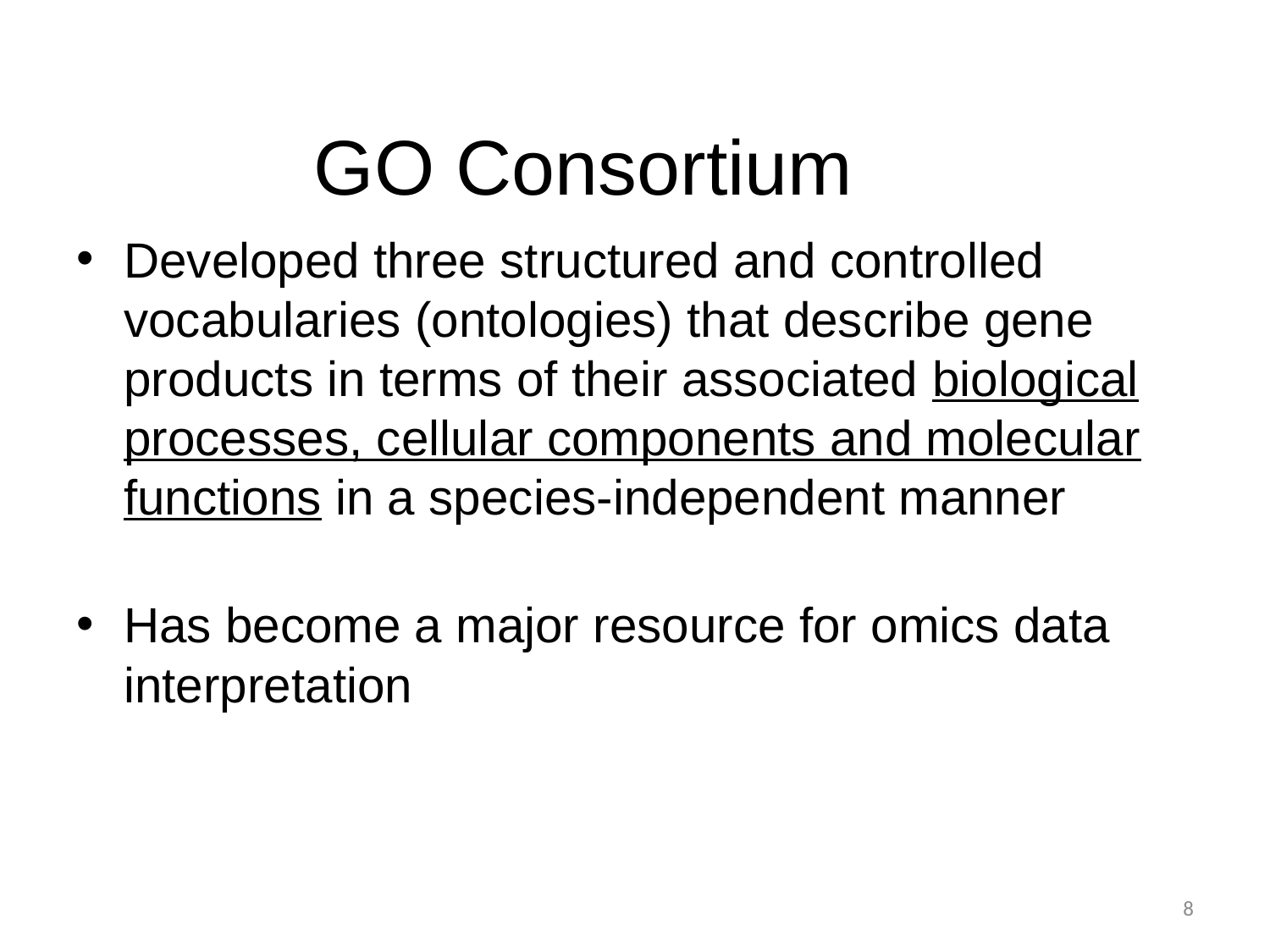

# GO Consortium
Developed three structured and controlled vocabularies (ontologies) that describe gene products in terms of their associated biological processes, cellular components and molecular functions in a species-independent manner

Has become a major resource for omics data interpretation

8